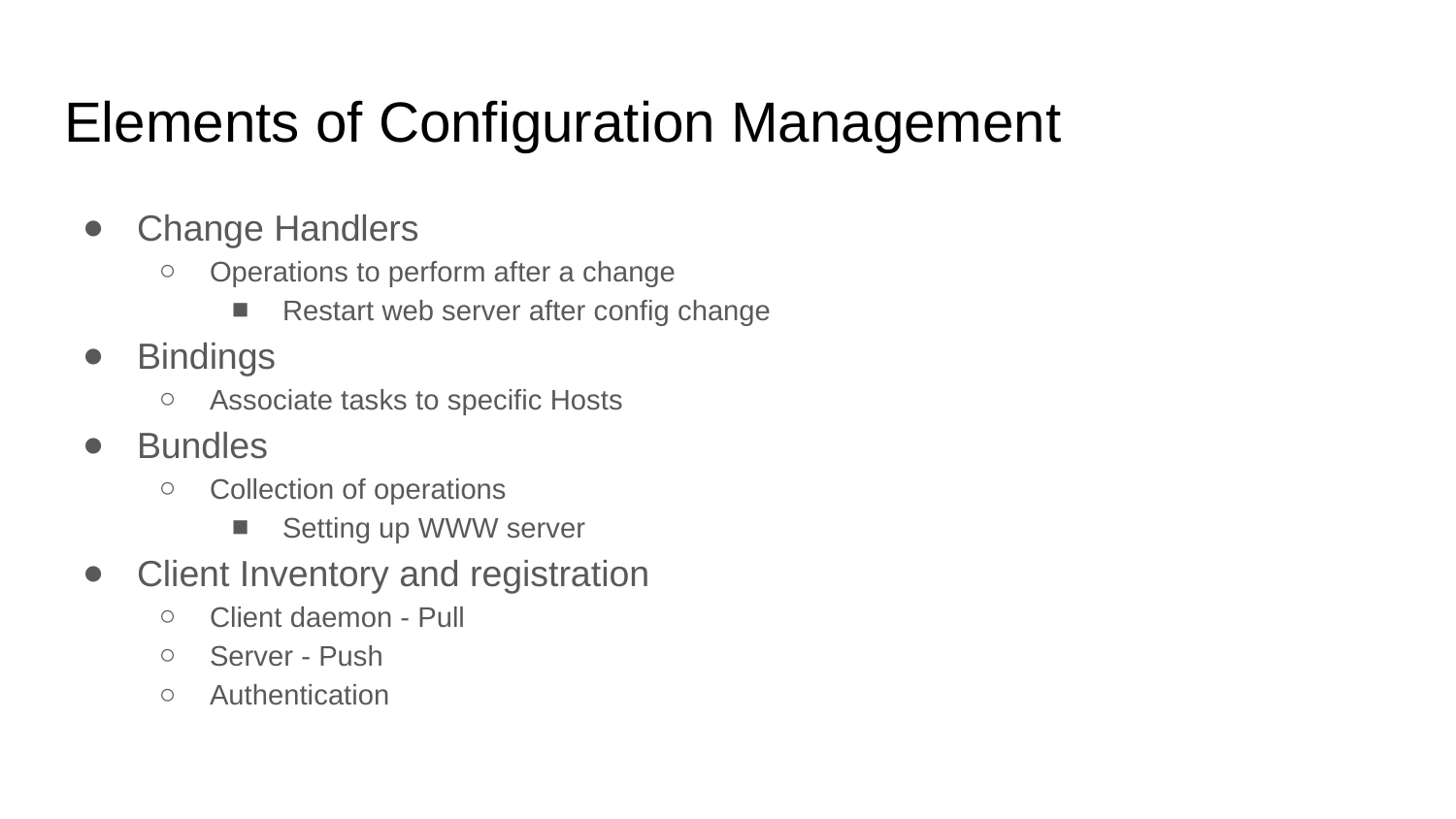

# Elements of Configuration Management
Change Handlers
Operations to perform after a change
Restart web server after config change
Bindings
Associate tasks to specific Hosts
Bundles
Collection of operations
Setting up WWW server
Client Inventory and registration
Client daemon - Pull
Server - Push
Authentication